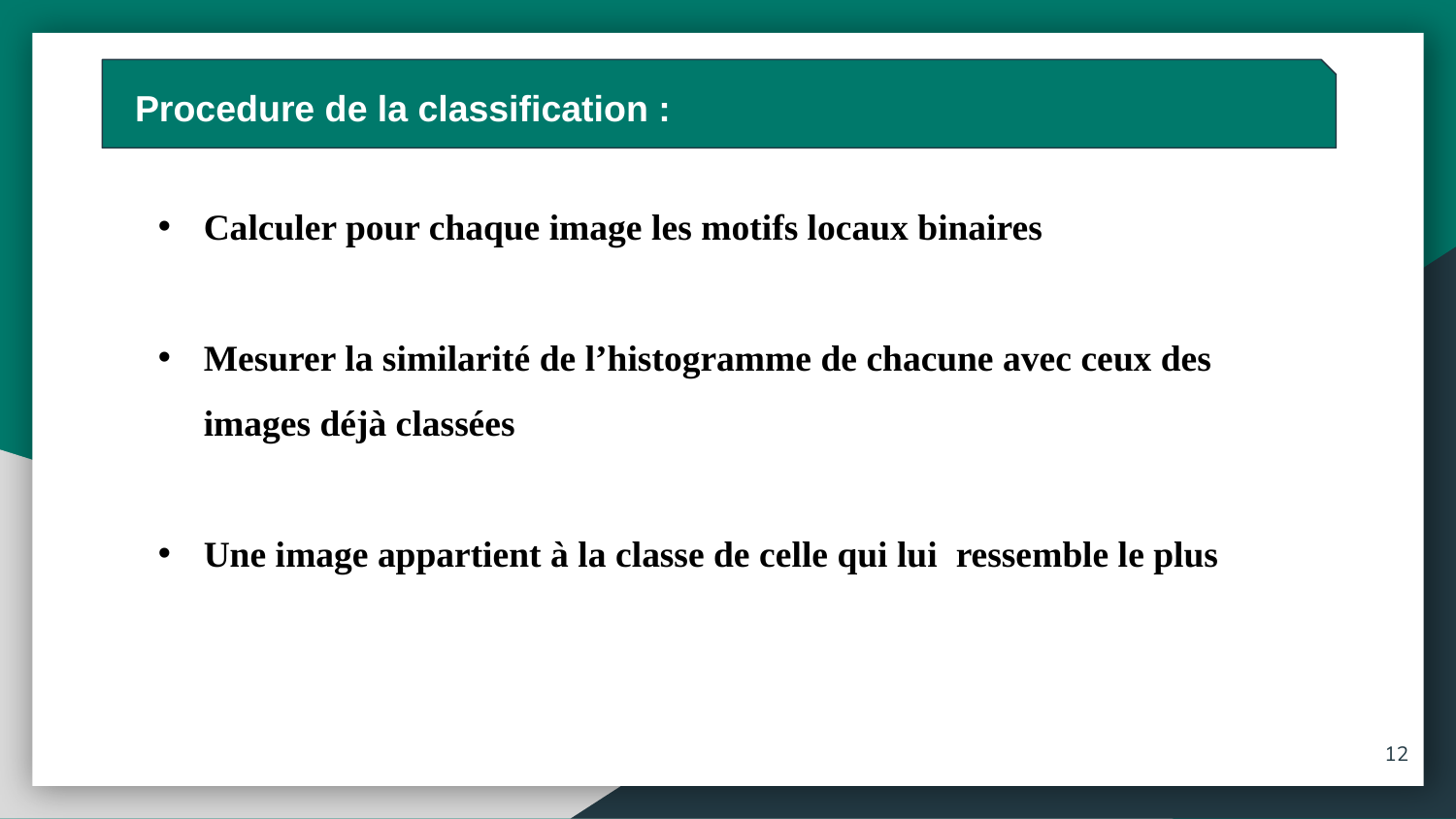

Procedure de la classification :
Calculer pour chaque image les motifs locaux binaires

Mesurer la similarité de l’histogramme de chacune avec ceux des images déjà classées

Une image appartient à la classe de celle qui lui  ressemble le plus
12